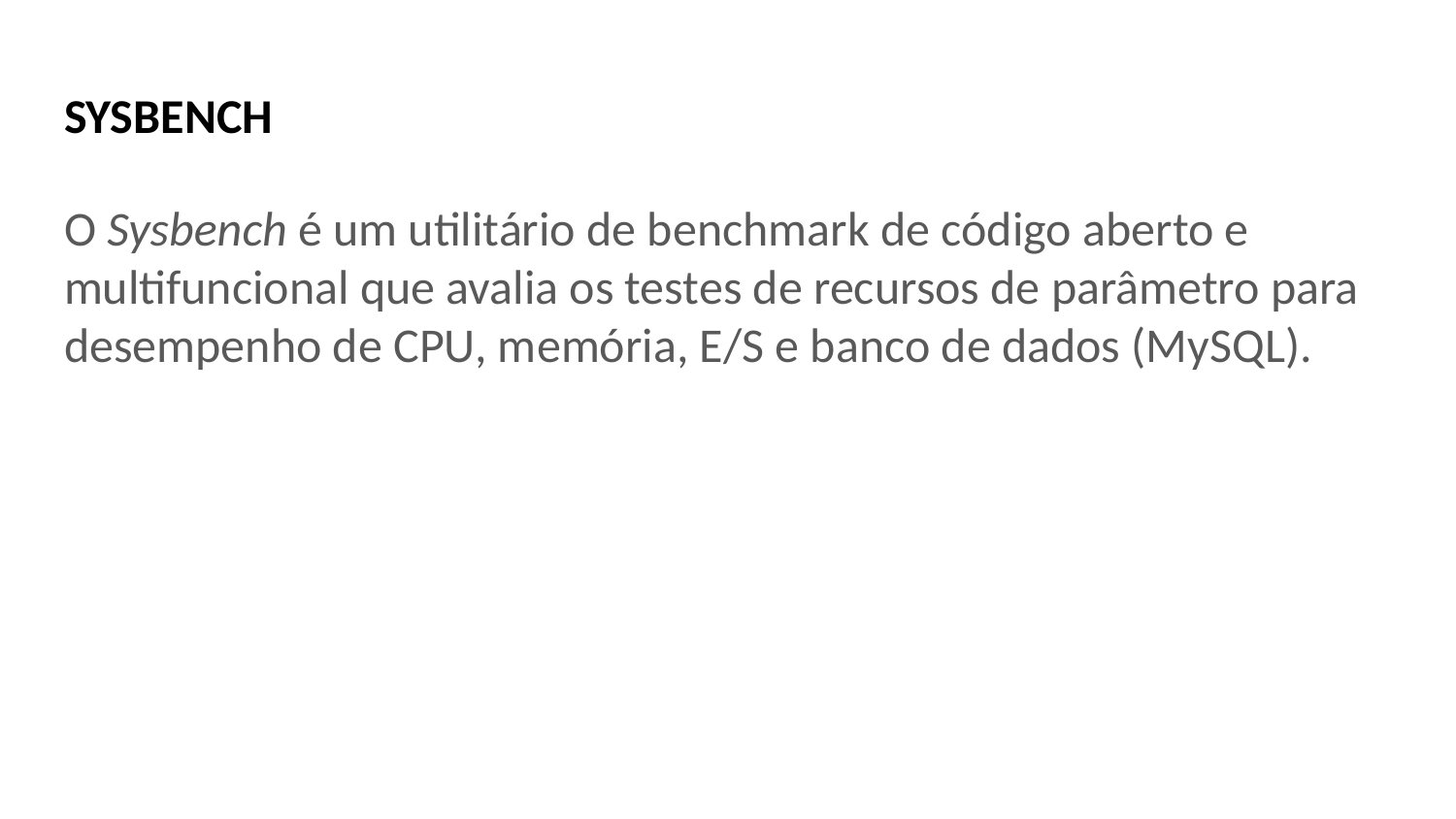

# SYSBENCH
O Sysbench é um utilitário de benchmark de código aberto e multifuncional que avalia os testes de recursos de parâmetro para desempenho de CPU, memória, E/S e banco de dados (MySQL).